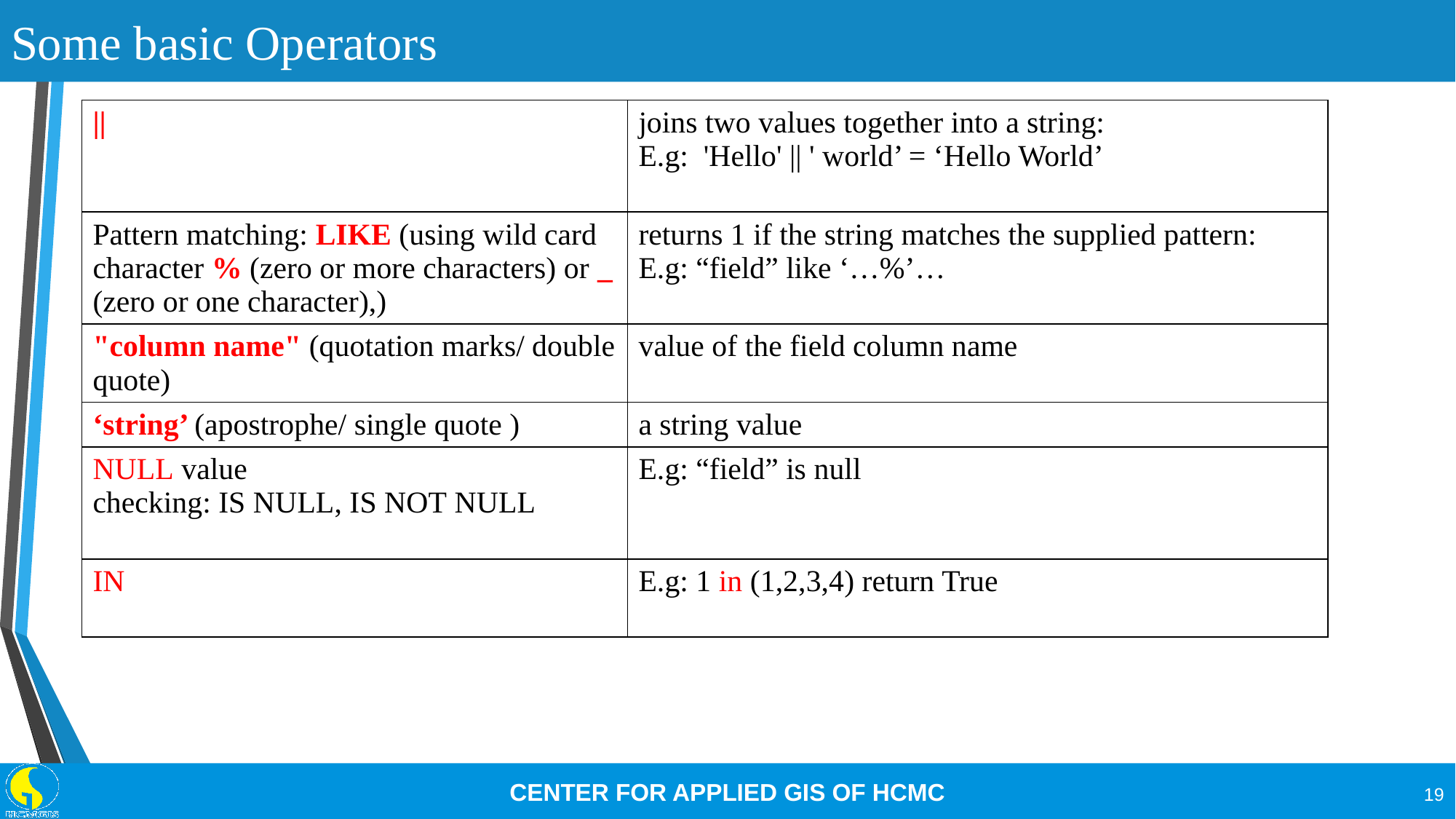

# Some basic Operators
| || | joins two values together into a string: E.g: 'Hello' || ' world’ = ‘Hello World’ |
| --- | --- |
| Pattern matching: LIKE (using wild card character % (zero or more characters) or \_ (zero or one character),) | returns 1 if the string matches the supplied pattern: E.g: “field” like ‘…%’… |
| "column name" (quotation marks/ double quote) | value of the field column name |
| ‘string’ (apostrophe/ single quote ) | a string value |
| NULL value checking: IS NULL, IS NOT NULL | E.g: “field” is null |
| IN | E.g: 1 in (1,2,3,4) return True |
19